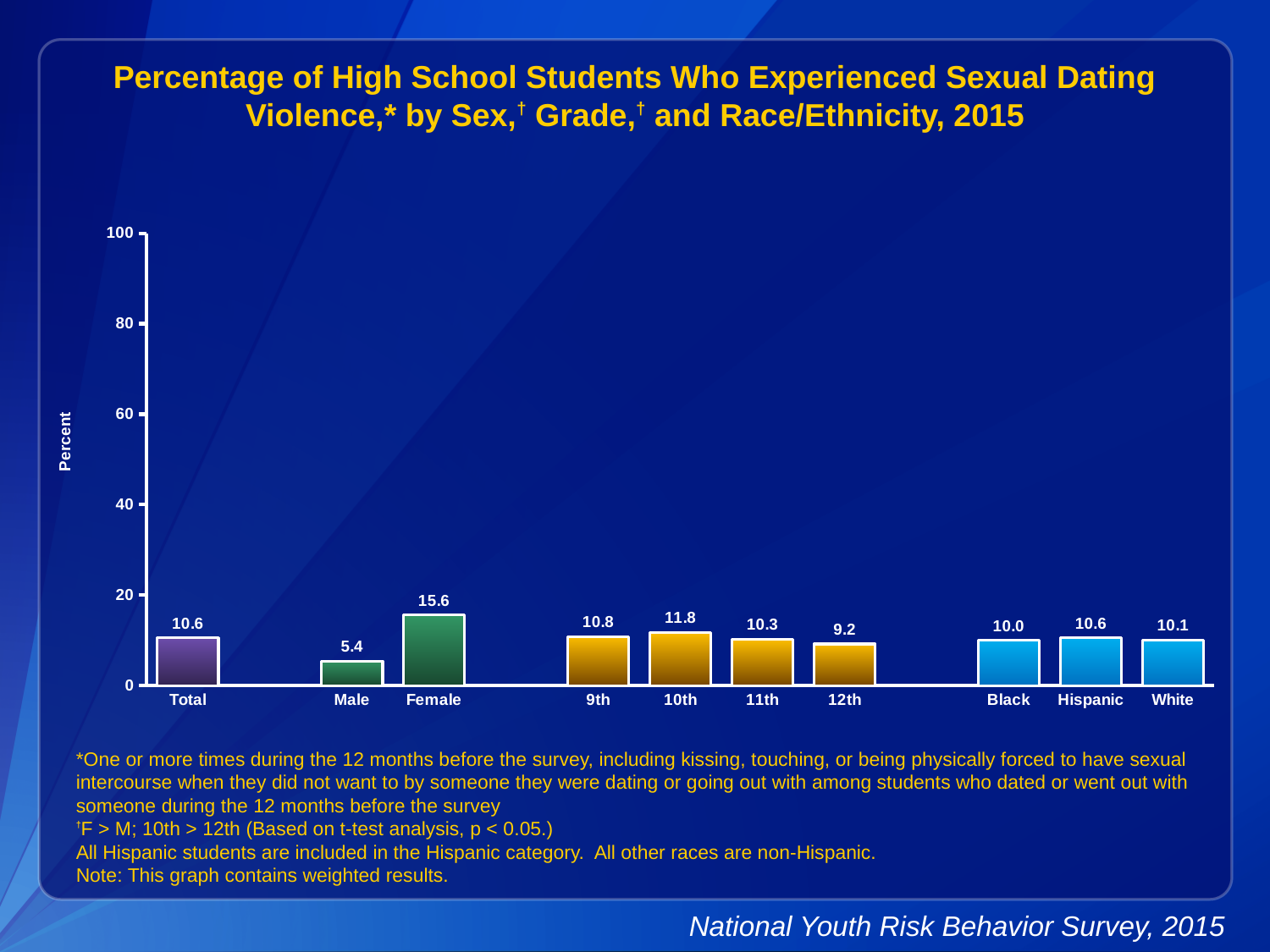

Percentage of High School Students Who Experienced Sexual Dating Violence,* by Sex,† Grade,† and Race/Ethnicity, 2015

### Chart

| Category | Series 1 |
|---|---|
| Total | 10.6 |
|  | None |
| Male | 5.4 |
| Female | 15.6 |
|  | None |
| 9th | 10.8 |
| 10th | 11.8 |
| 11th | 10.3 |
| 12th | 9.2 |
|  | None |
| Black | 10.0 |
| Hispanic | 10.6 |
| White | 10.1 |
*One or more times during the 12 months before the survey, including kissing, touching, or being physically forced to have sexual intercourse when they did not want to by someone they were dating or going out with among students who dated or went out with someone during the 12 months before the survey
†F > M; 10th > 12th (Based on t-test analysis, p < 0.05.)
All Hispanic students are included in the Hispanic category.  All other races are non-Hispanic.
Note: This graph contains weighted results.
National Youth Risk Behavior Survey, 2015